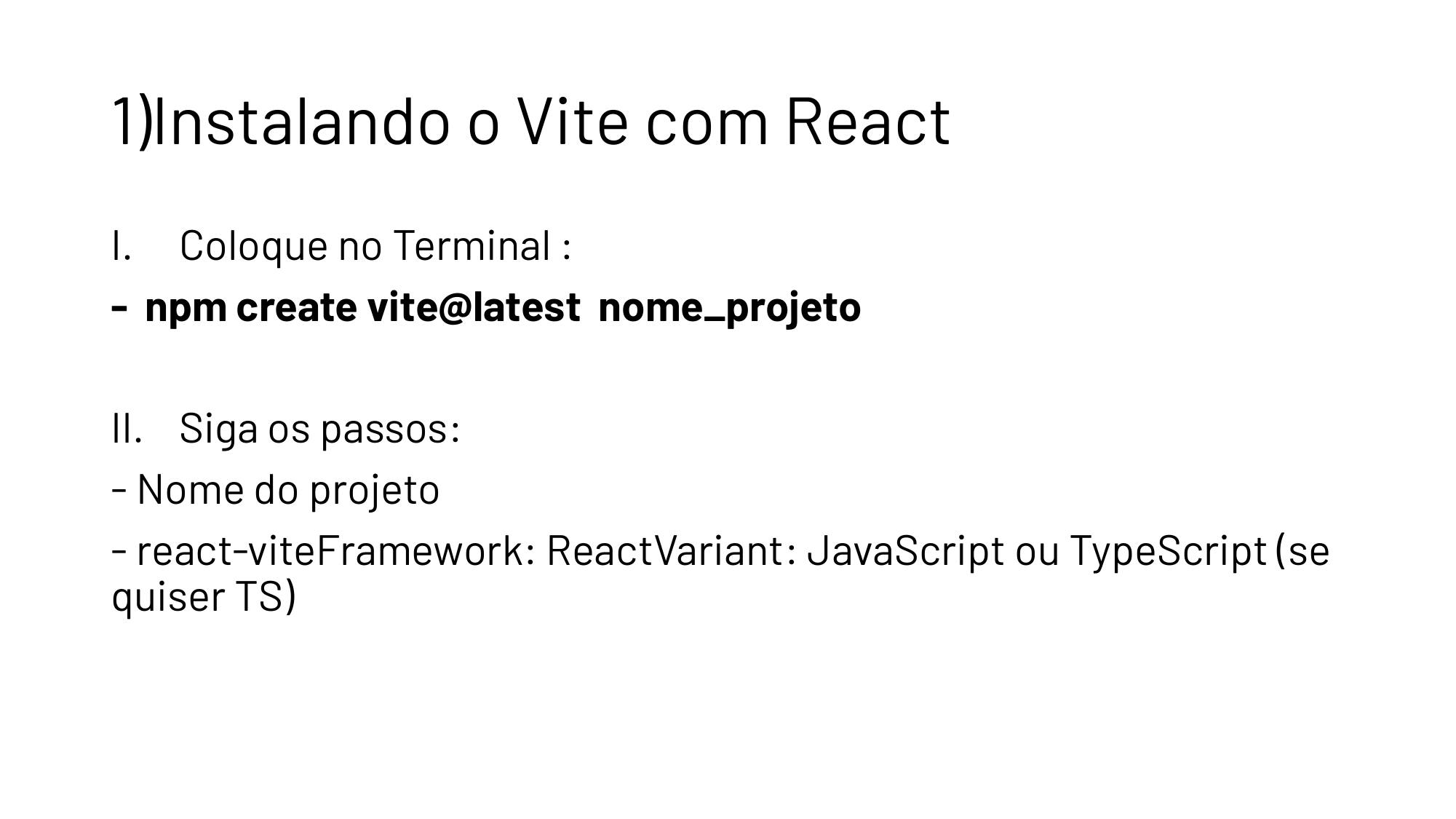

# 1)Instalando o Vite com React
Coloque no Terminal :
-  npm create vite@latest  nome_projeto

Siga os passos:
- Nome do projeto
- react-viteFramework: ReactVariant: JavaScript ou TypeScript (se quiser TS)